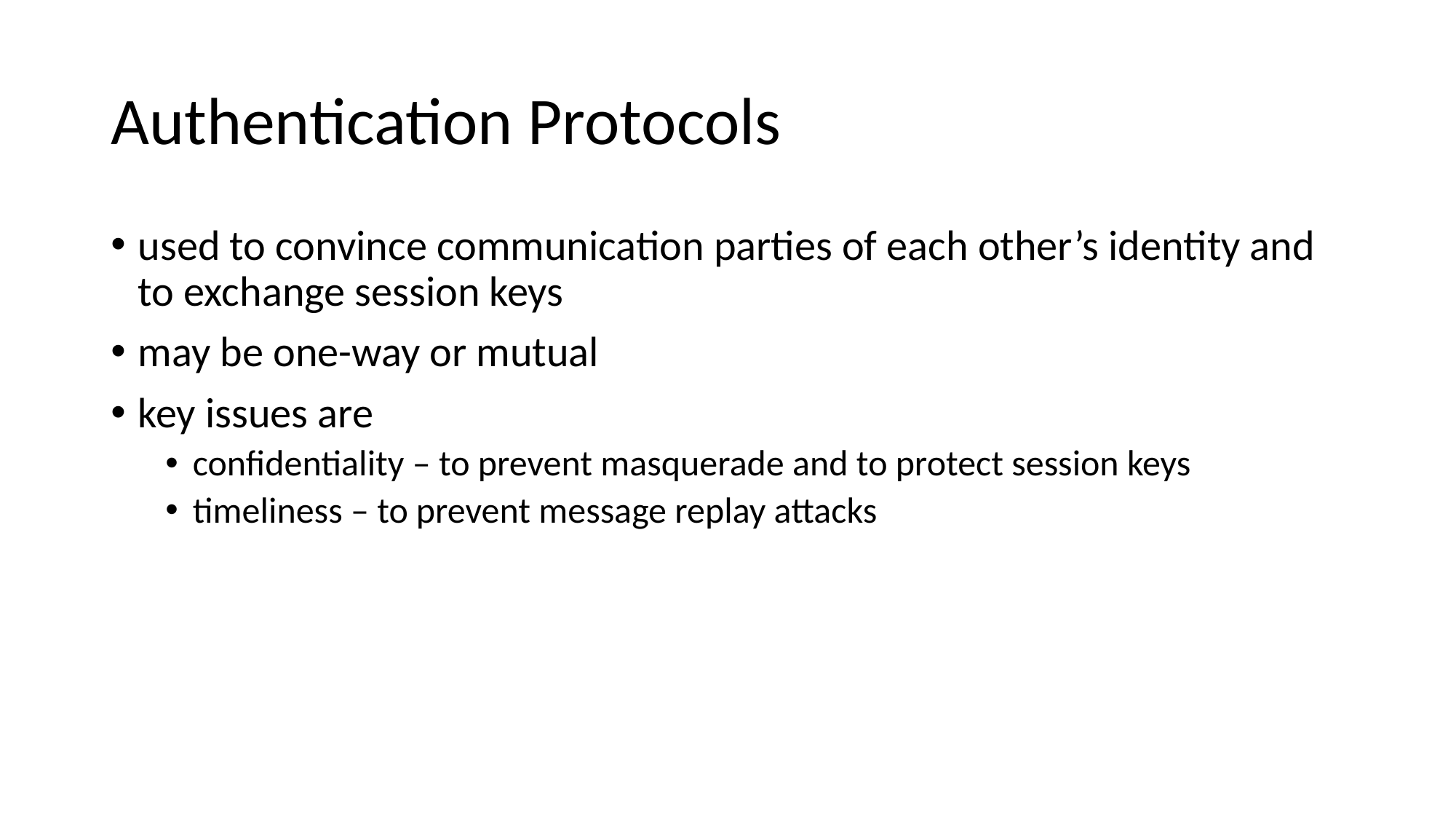

# Authentication Protocols
used to convince communication parties of each other’s identity and to exchange session keys
may be one-way or mutual
key issues are
confidentiality – to prevent masquerade and to protect session keys
timeliness – to prevent message replay attacks